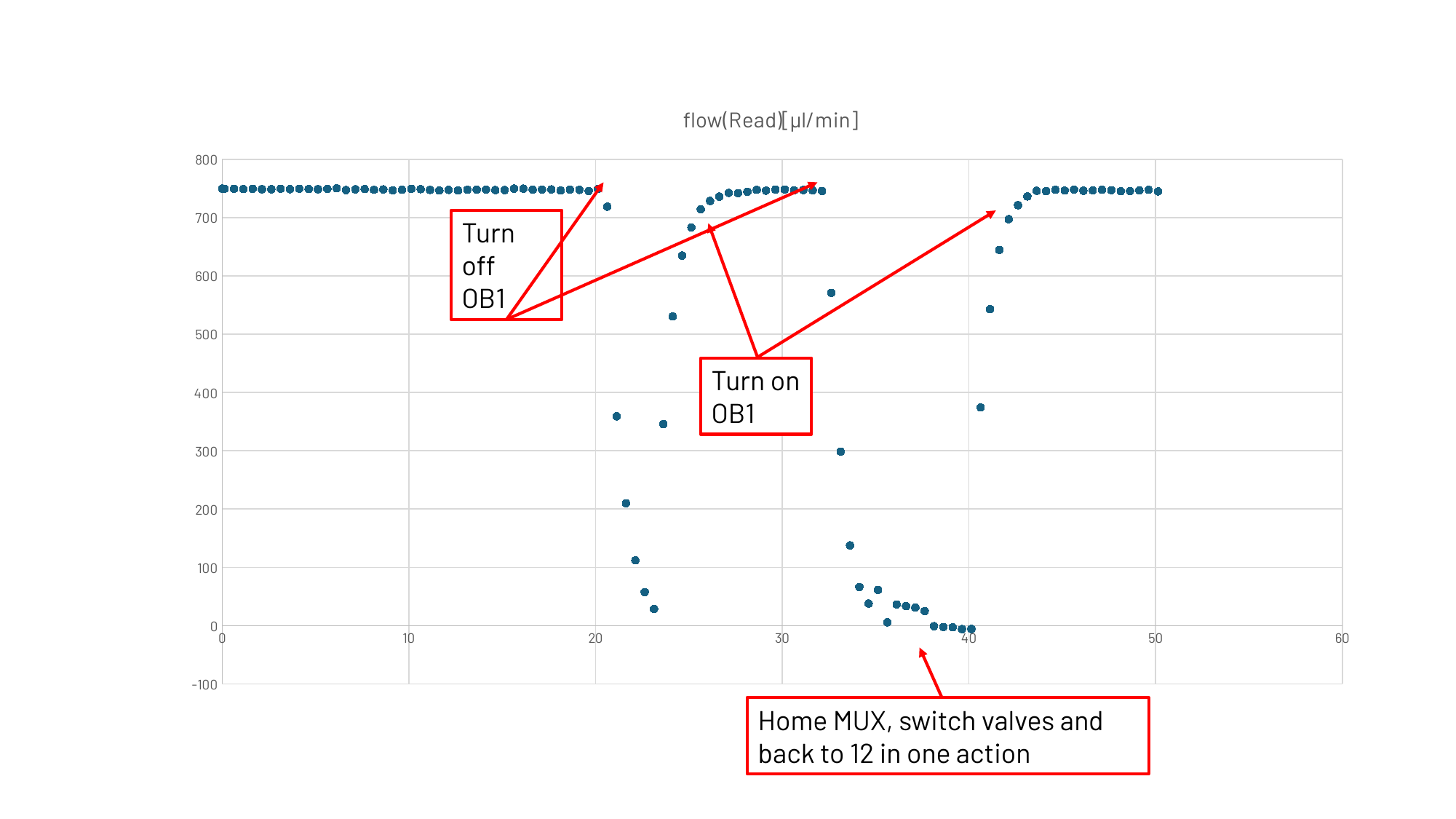

### Chart:

| Category | flow(Read)[µl/min] |
|---|---|
Turn off
OB1
Turn on
OB1
Home MUX, switch valves and back to 12 in one action